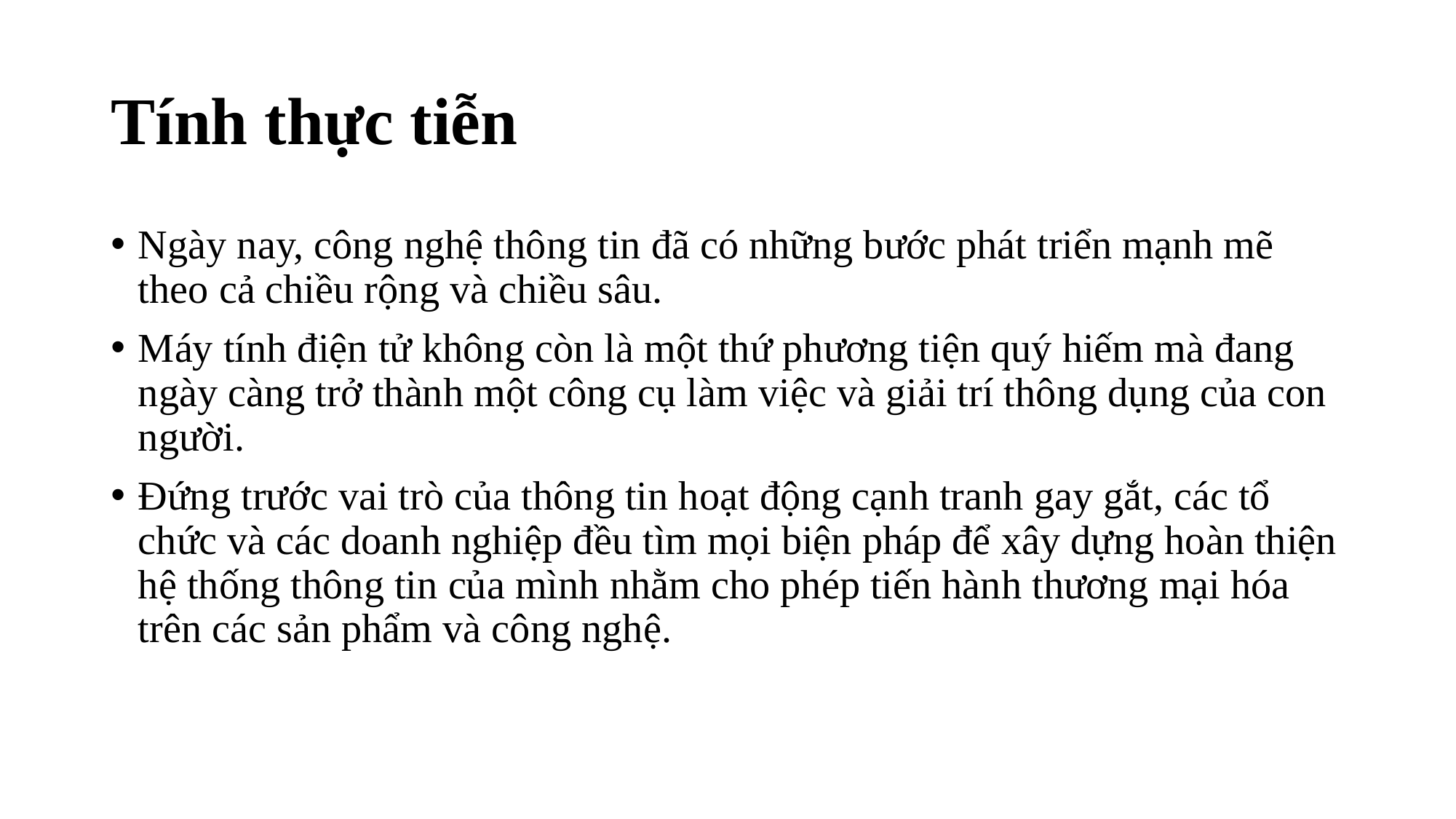

# Tính thực tiễn
Ngày nay, công nghệ thông tin đã có những bước phát triển mạnh mẽ theo cả chiều rộng và chiều sâu.
Máy tính điện tử không còn là một thứ phương tiện quý hiếm mà đang ngày càng trở thành một công cụ làm việc và giải trí thông dụng của con người.
Đứng trước vai trò của thông tin hoạt động cạnh tranh gay gắt, các tổ chức và các doanh nghiệp đều tìm mọi biện pháp để xây dựng hoàn thiện hệ thống thông tin của mình nhằm cho phép tiến hành thương mại hóa trên các sản phẩm và công nghệ.